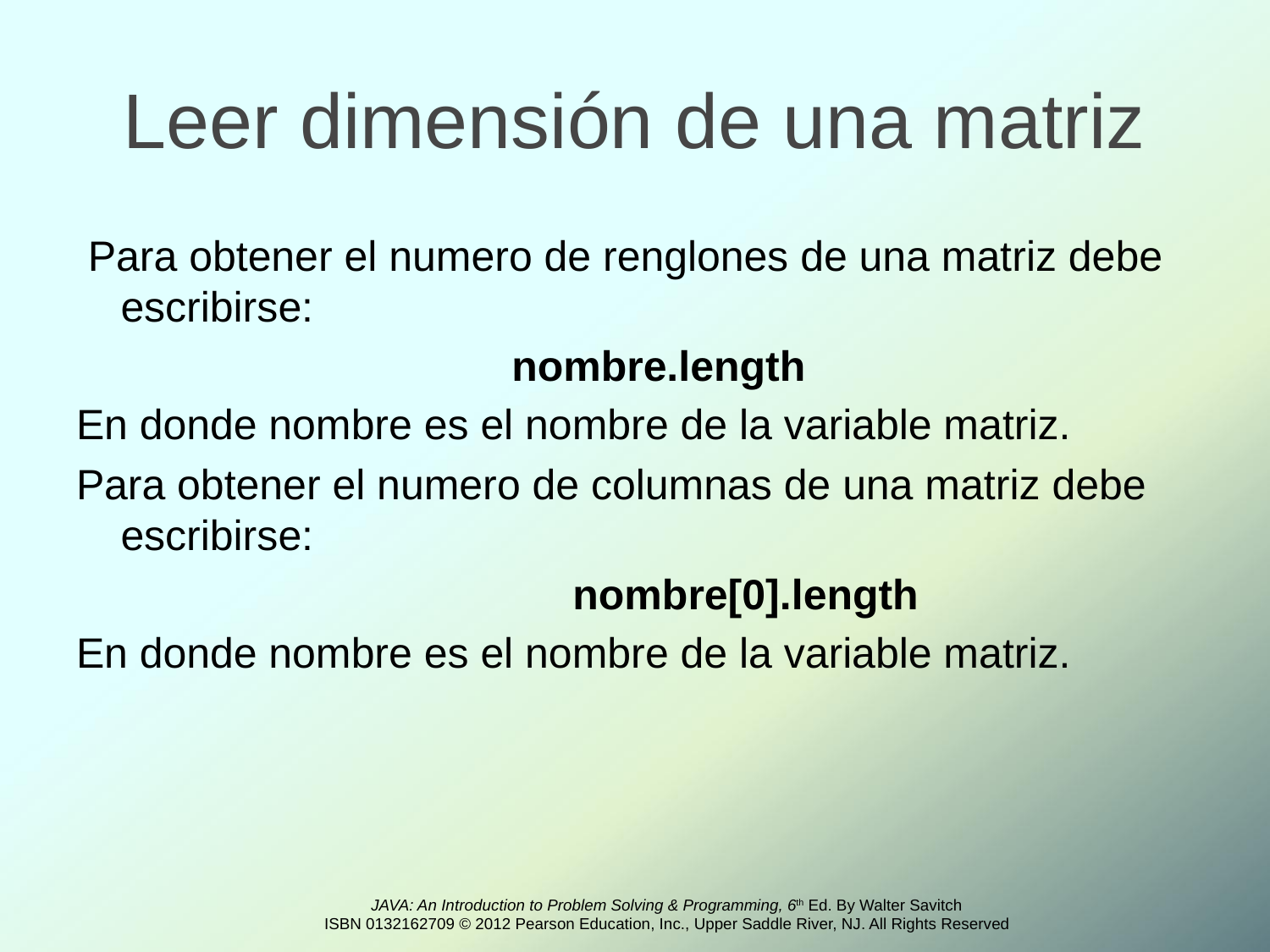

# Leer dimensión de una matriz
 Para obtener el numero de renglones de una matriz debe escribirse:
     nombre.length
En donde nombre es el nombre de la variable matriz.
Para obtener el numero de columnas de una matriz debe escribirse:
  				      nombre[0].length
En donde nombre es el nombre de la variable matriz.